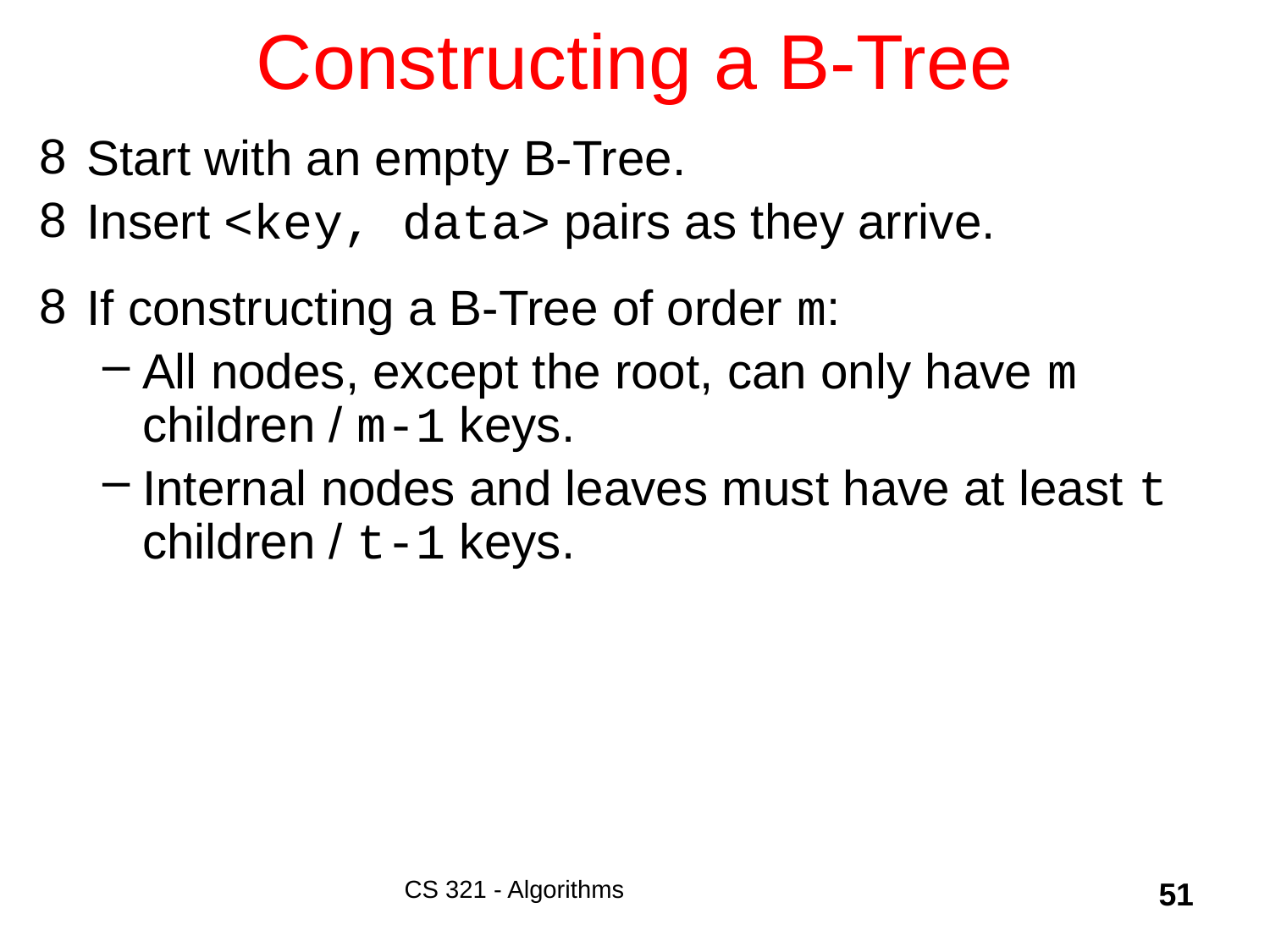

# Constructing a B-Tree
Start with an empty B-Tree.
Insert <key, data> pairs as they arrive.

If constructing a B-Tree of order m:
All nodes, except the root, can only have m children / m-1 keys.
Internal nodes and leaves must have at least t children / t-1 keys.

CS 321 - Algorithms
51